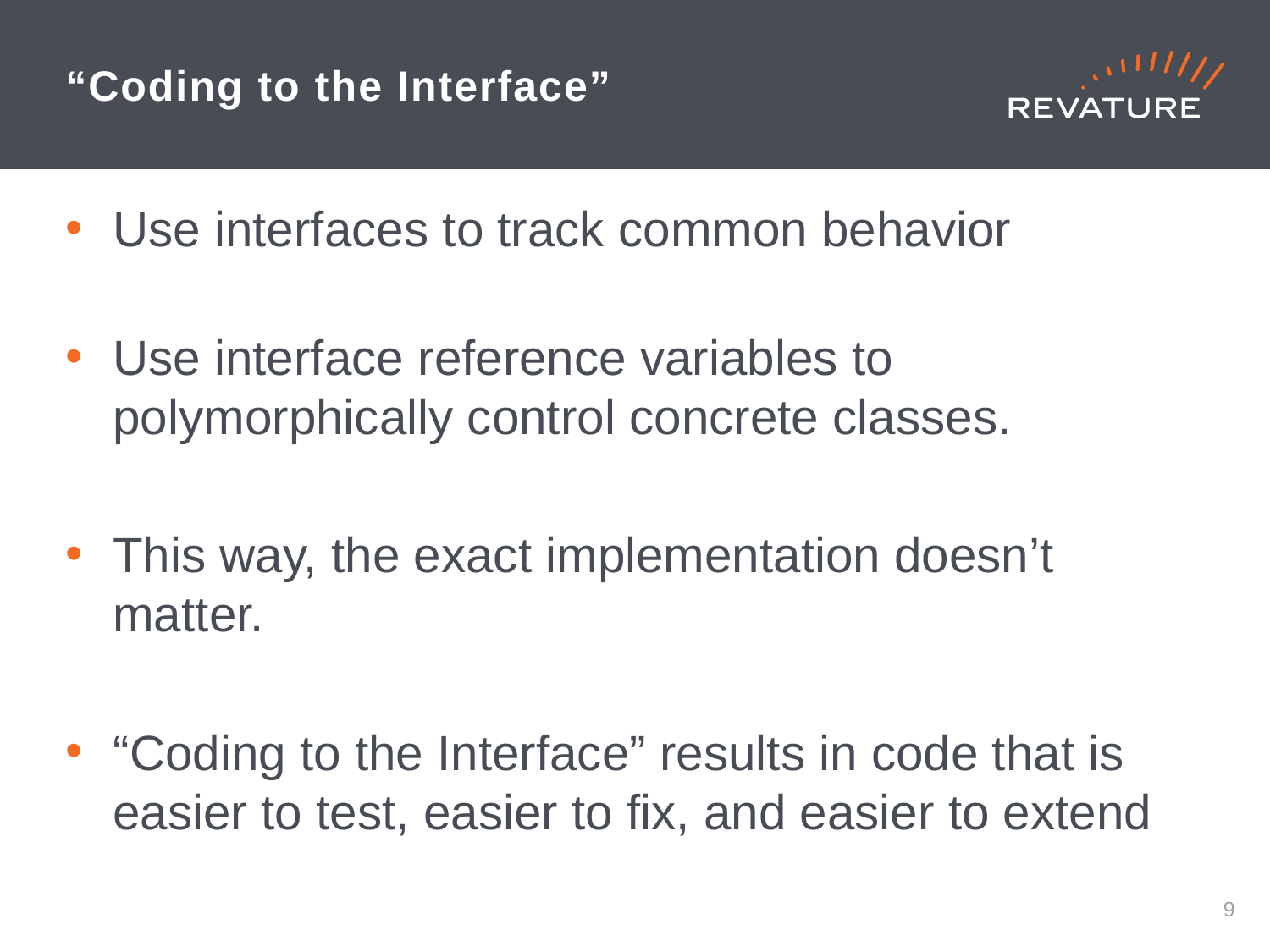

# “Coding to the Interface”
Use interfaces to track common behavior

Use interface reference variables to polymorphically control concrete classes.

This way, the exact implementation doesn’t matter.

“Coding to the Interface” results in code that is easier to test, easier to fix, and easier to extend
9